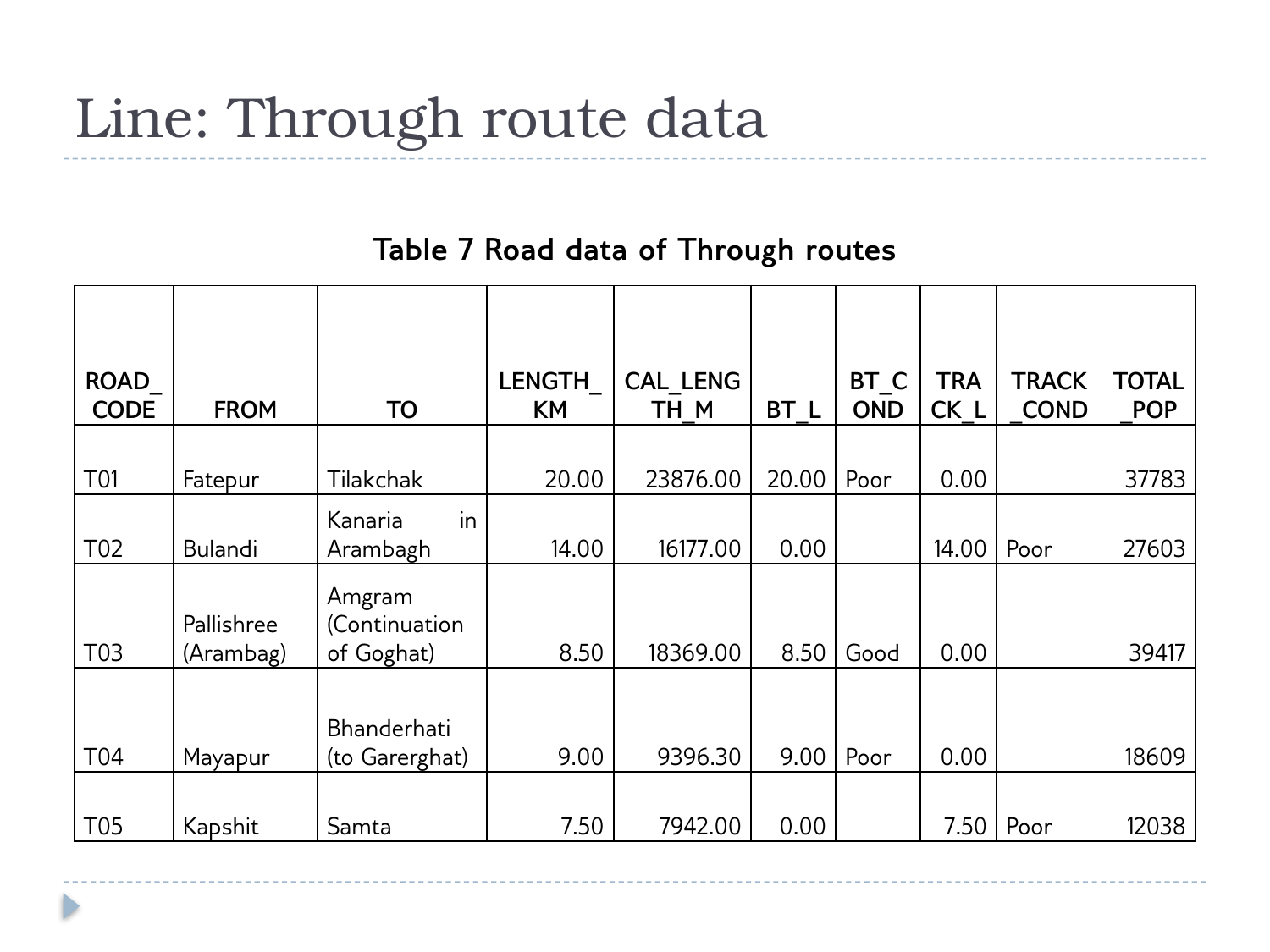

# Line: Through route data
Table 7 Road data of Through routes
| ROAD\_CODE | FROM | TO | LENGTH\_KM | CAL\_LENGTH\_M | BT\_L | BT\_COND | TRACK\_L | TRACK\_COND | TOTAL\_POP |
| --- | --- | --- | --- | --- | --- | --- | --- | --- | --- |
| T01 | Fatepur | Tilakchak | 20.00 | 23876.00 | 20.00 | Poor | 0.00 |  | 37783 |
| T02 | Bulandi | Kanaria in Arambagh | 14.00 | 16177.00 | 0.00 |  | 14.00 | Poor | 27603 |
| T03 | Pallishree (Arambag) | Amgram (Continuation of Goghat) | 8.50 | 18369.00 | 8.50 | Good | 0.00 |  | 39417 |
| T04 | Mayapur | Bhanderhati (to Garerghat) | 9.00 | 9396.30 | 9.00 | Poor | 0.00 |  | 18609 |
| T05 | Kapshit | Samta | 7.50 | 7942.00 | 0.00 |  | 7.50 | Poor | 12038 |